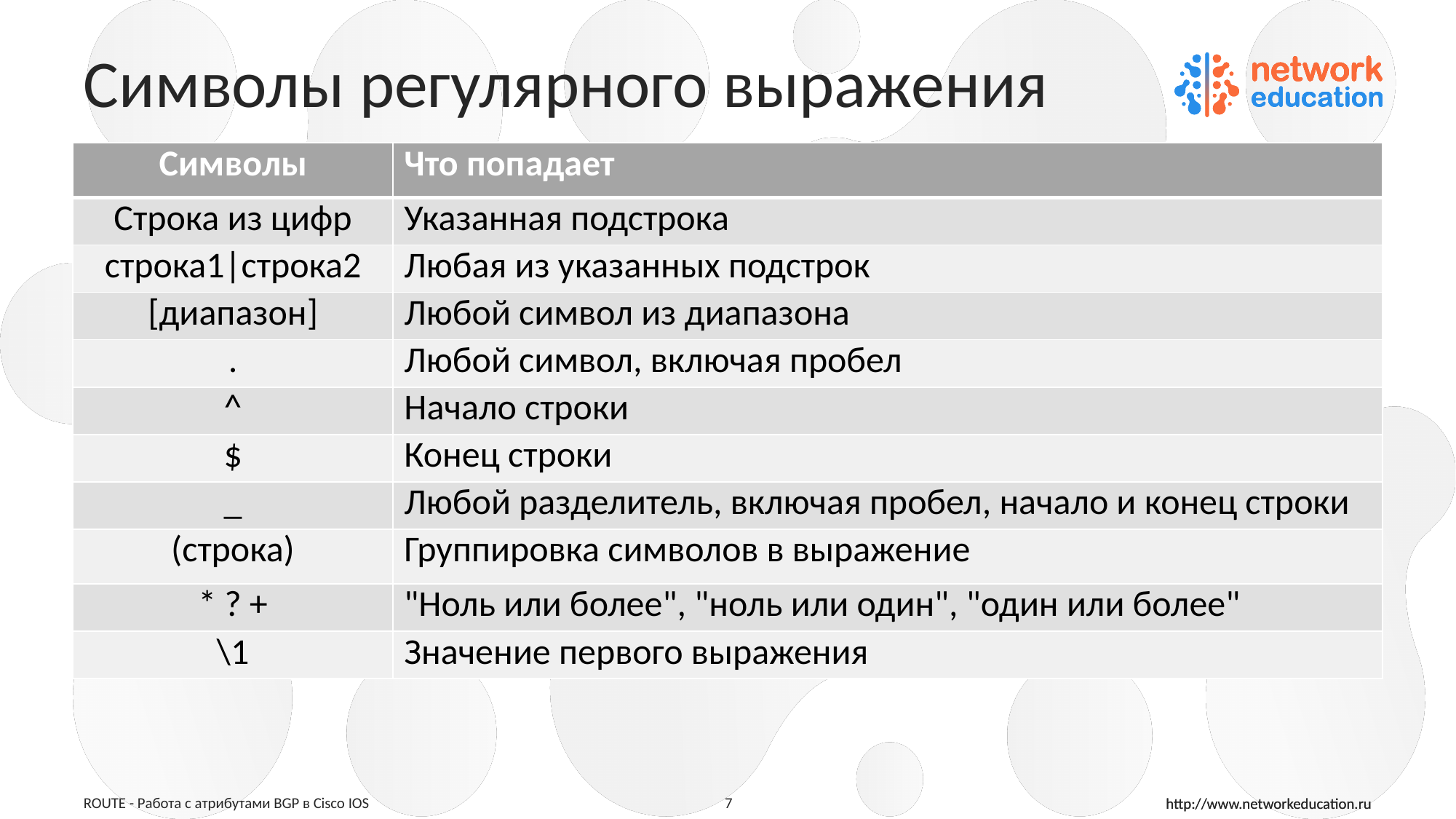

# Символы регулярного выражения
| Символы | Что попадает |
| --- | --- |
| Строка из цифр | Указанная подстрока |
| строка1|строка2 | Любая из указанных подстрок |
| [диапазон] | Любой символ из диапазона |
| . | Любой символ, включая пробел |
| ^ | Начало строки |
| $ | Конец строки |
| \_ | Любой разделитель, включая пробел, начало и конец строки |
| (строка) | Группировка символов в выражение |
| \* ? + | "Ноль или более", "ноль или один", "один или более" |
| \1 | Значение первого выражения |
ROUTE - Работа с атрибутами BGP в Cisco IOS